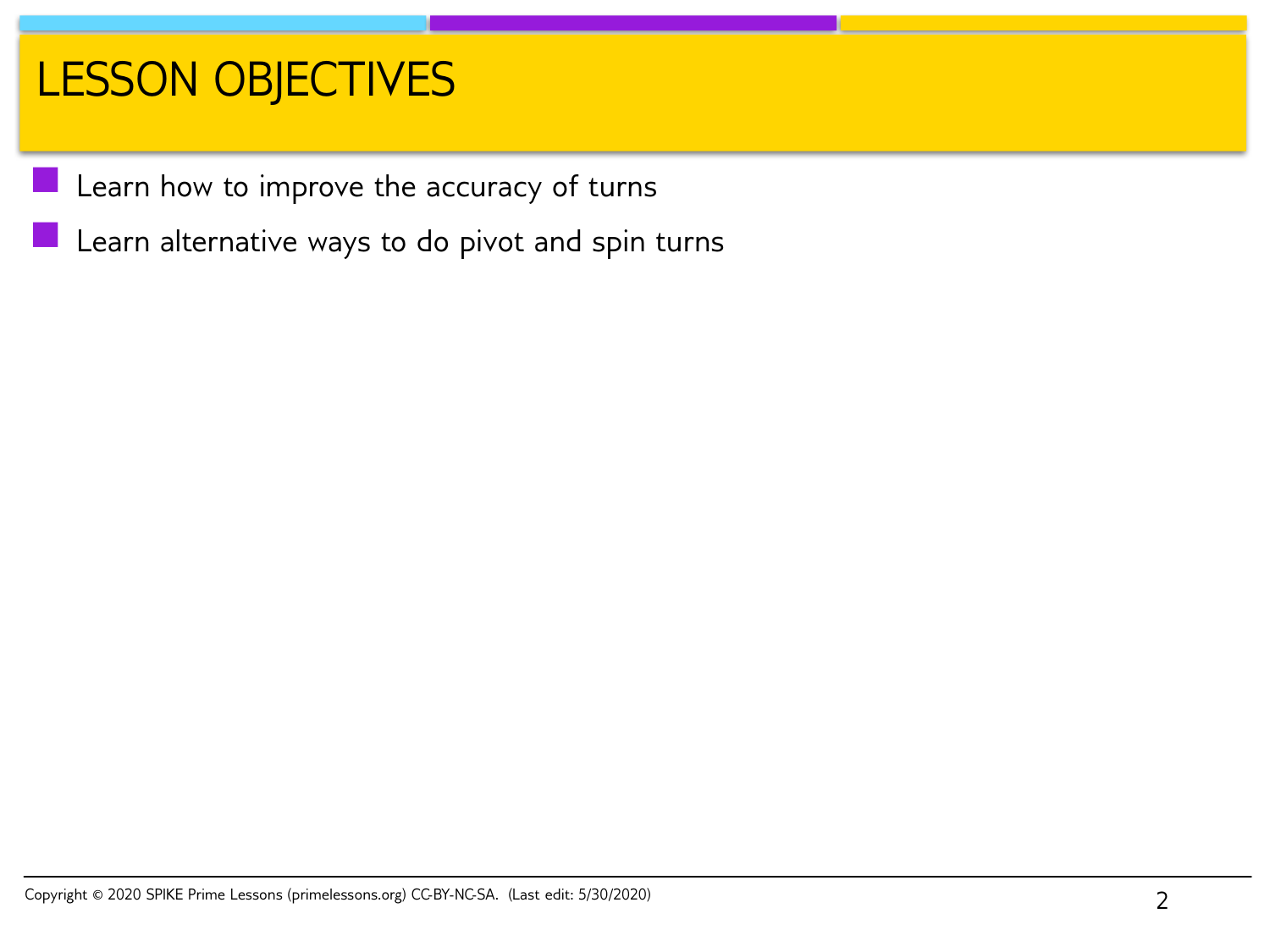

# Lesson Objectives
Learn how to improve the accuracy of turns
Learn alternative ways to do pivot and spin turns

Copyright © 2020 SPIKE Prime Lessons (primelessons.org) CC-BY-NC-SA.  (Last edit: 5/30/2020)
2